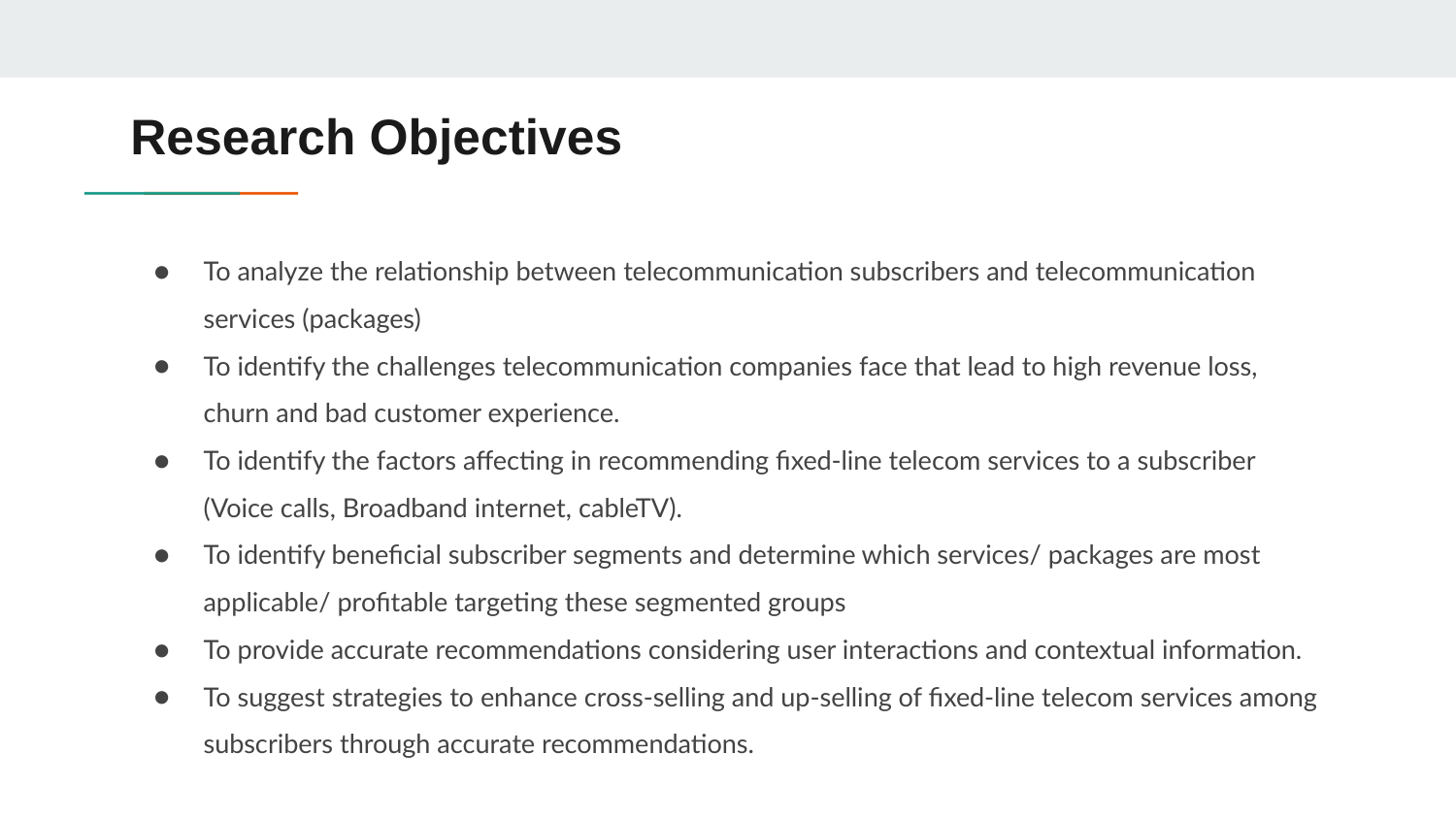

# Research Objectives
To analyze the relationship between telecommunication subscribers and telecommunication services (packages)
To identify the challenges telecommunication companies face that lead to high revenue loss, churn and bad customer experience.
To identify the factors affecting in recommending fixed-line telecom services to a subscriber (Voice calls, Broadband internet, cableTV).
To identify beneficial subscriber segments and determine which services/ packages are most applicable/ profitable targeting these segmented groups
To provide accurate recommendations considering user interactions and contextual information.
To suggest strategies to enhance cross-selling and up-selling of fixed-line telecom services among subscribers through accurate recommendations.